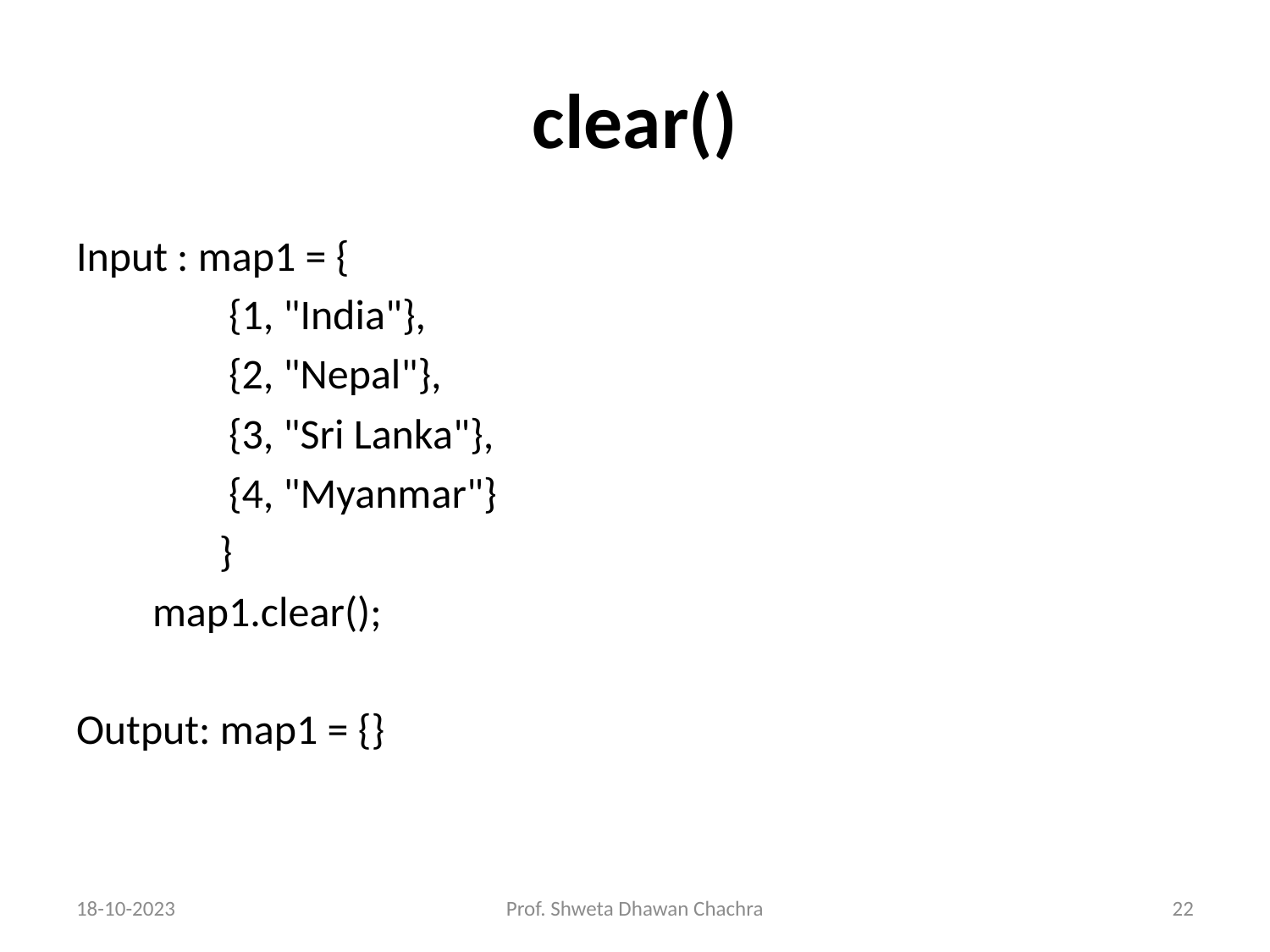

# clear()
Input : map1 = {
                {1, "India"},
                {2, "Nepal"},
                {3, "Sri Lanka"},
                {4, "Myanmar"}
               }
        map1.clear();

Output: map1 = {}
18-10-2023
Prof. Shweta Dhawan Chachra
22